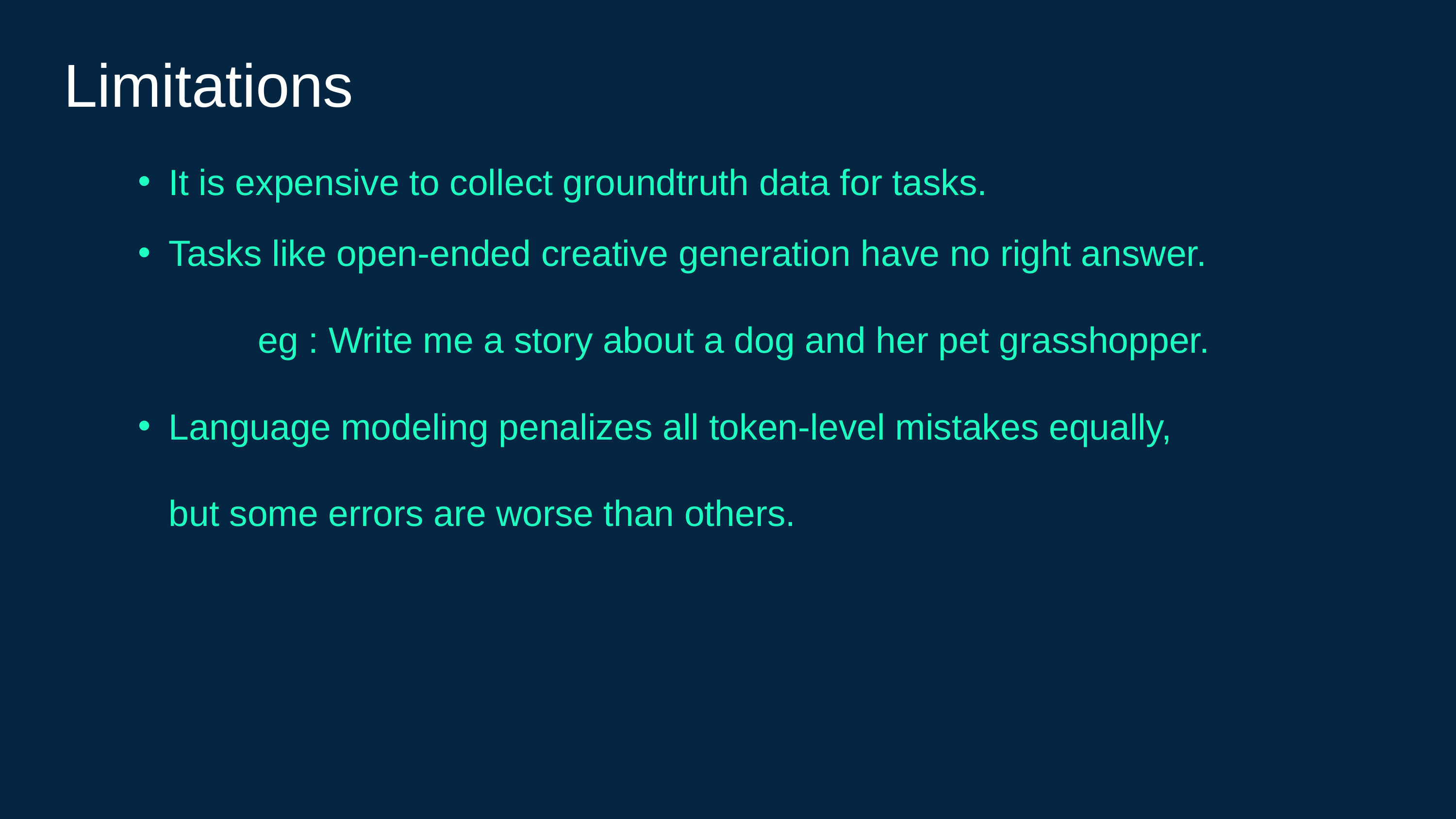

Limitations
It is expensive to collect groundtruth data for tasks.
Tasks like open-ended creative generation have no right answer.
               eg : Write me a story about a dog and her pet grasshopper.
Language modeling penalizes all token-level mistakes equally, but some errors are worse than others.